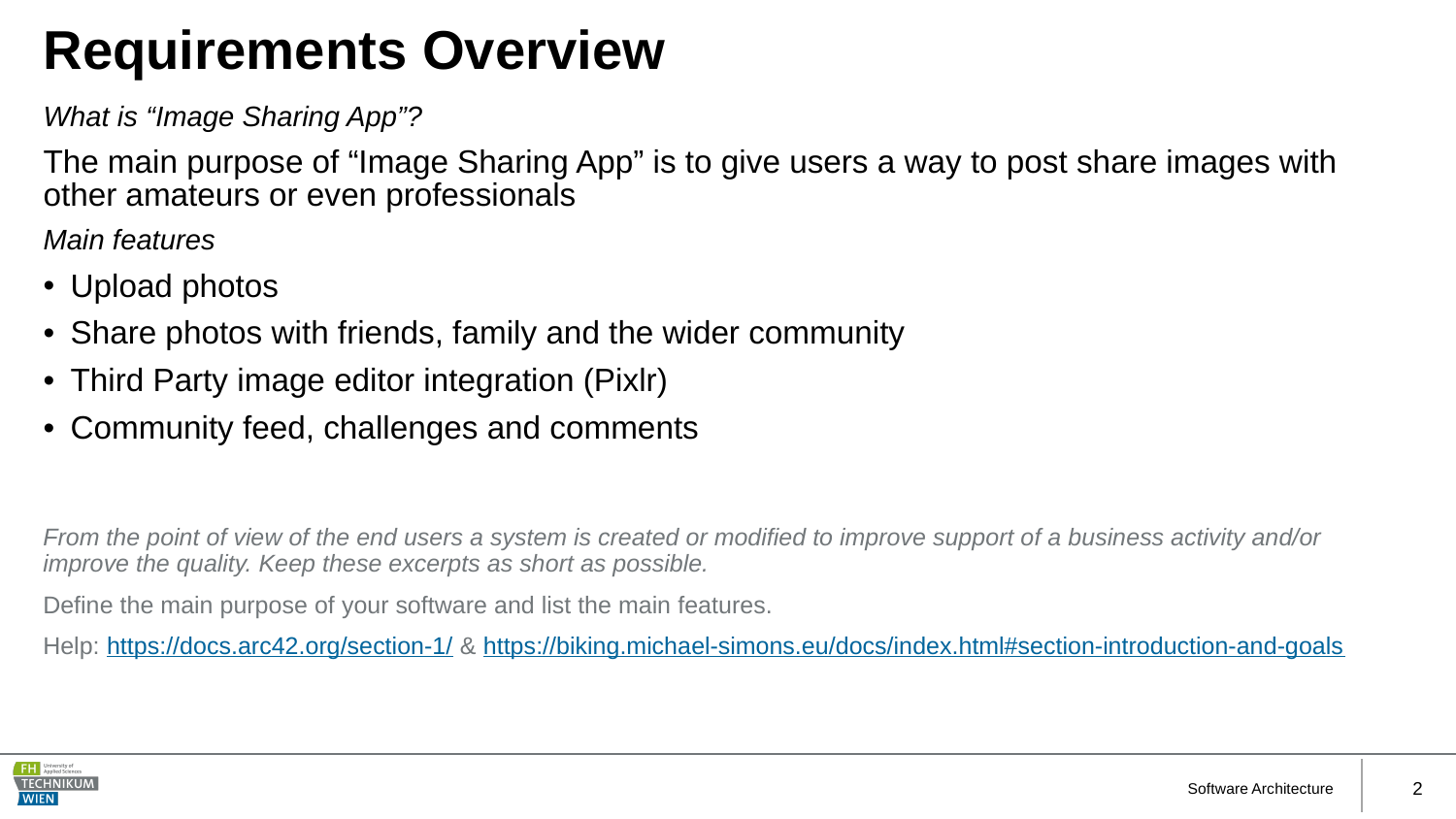

# Requirements Overview
What is “Image Sharing App”?
The main purpose of “Image Sharing App” is to give users a way to post share images with other amateurs or even professionals
Main features
Upload photos
Share photos with friends, family and the wider community
Third Party image editor integration (Pixlr)
Community feed, challenges and comments
From the point of view of the end users a system is created or modified to improve support of a business activity and/or improve the quality. Keep these excerpts as short as possible.
Define the main purpose of your software and list the main features.
Help: https://docs.arc42.org/section-1/ & https://biking.michael-simons.eu/docs/index.html#section-introduction-and-goals
Software Architecture
2